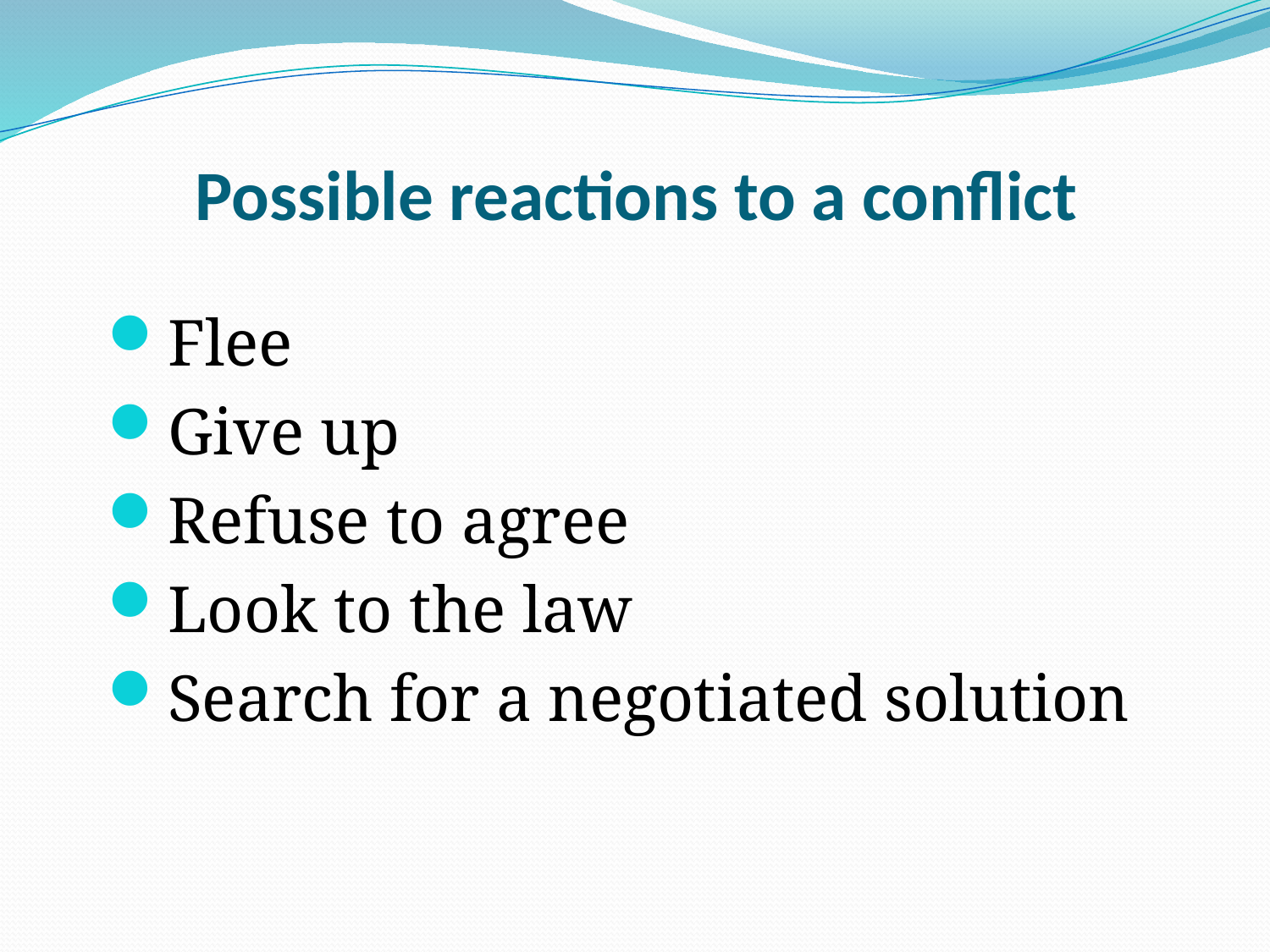

# Possible reactions to a conflict
Flee
Give up
Refuse to agree
Look to the law
Search for a negotiated solution